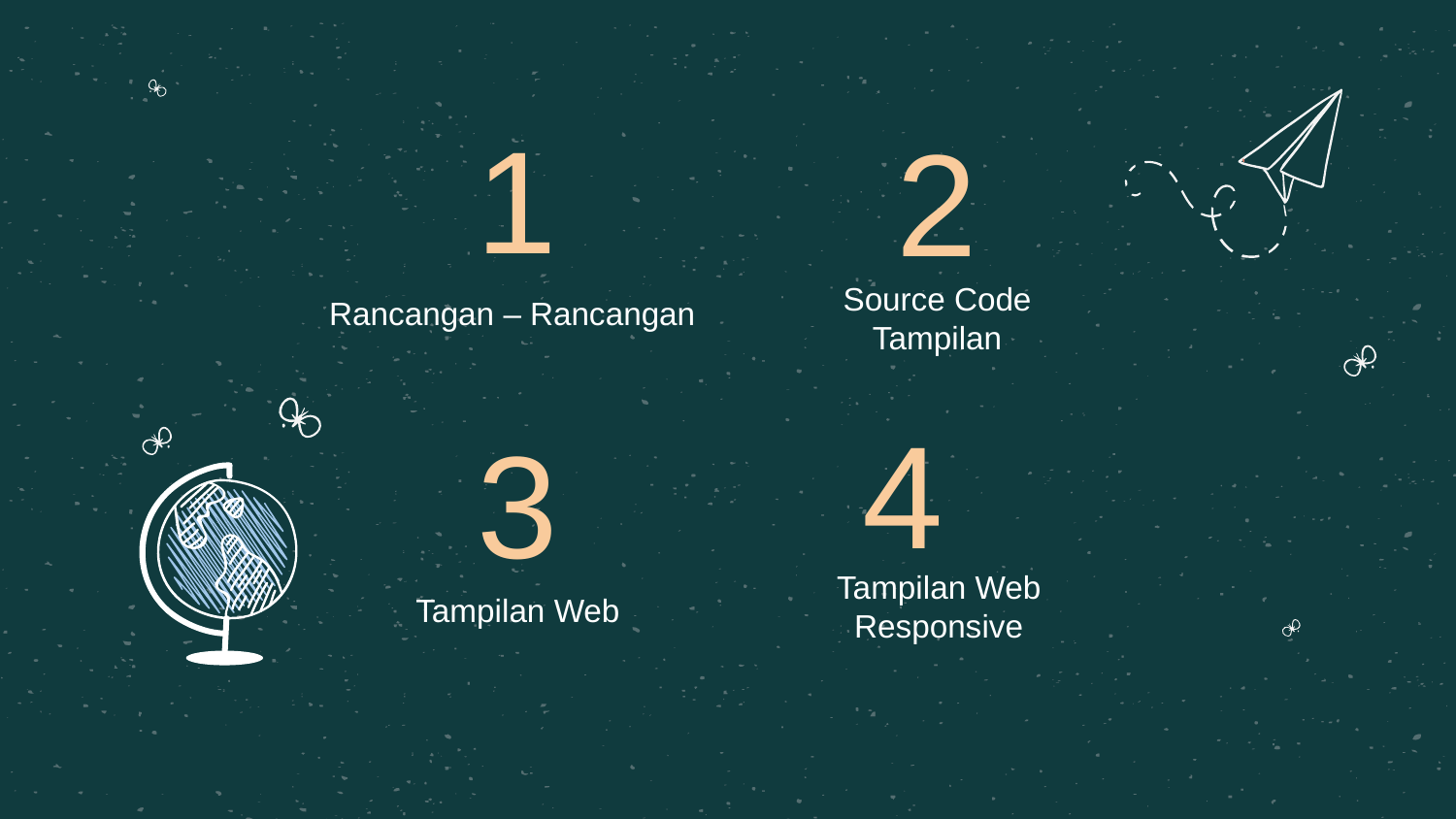

1
2
# Rancangan – Rancangan
Source Code Tampilan

4
3
Tampilan Web Responsive
Tampilan Web